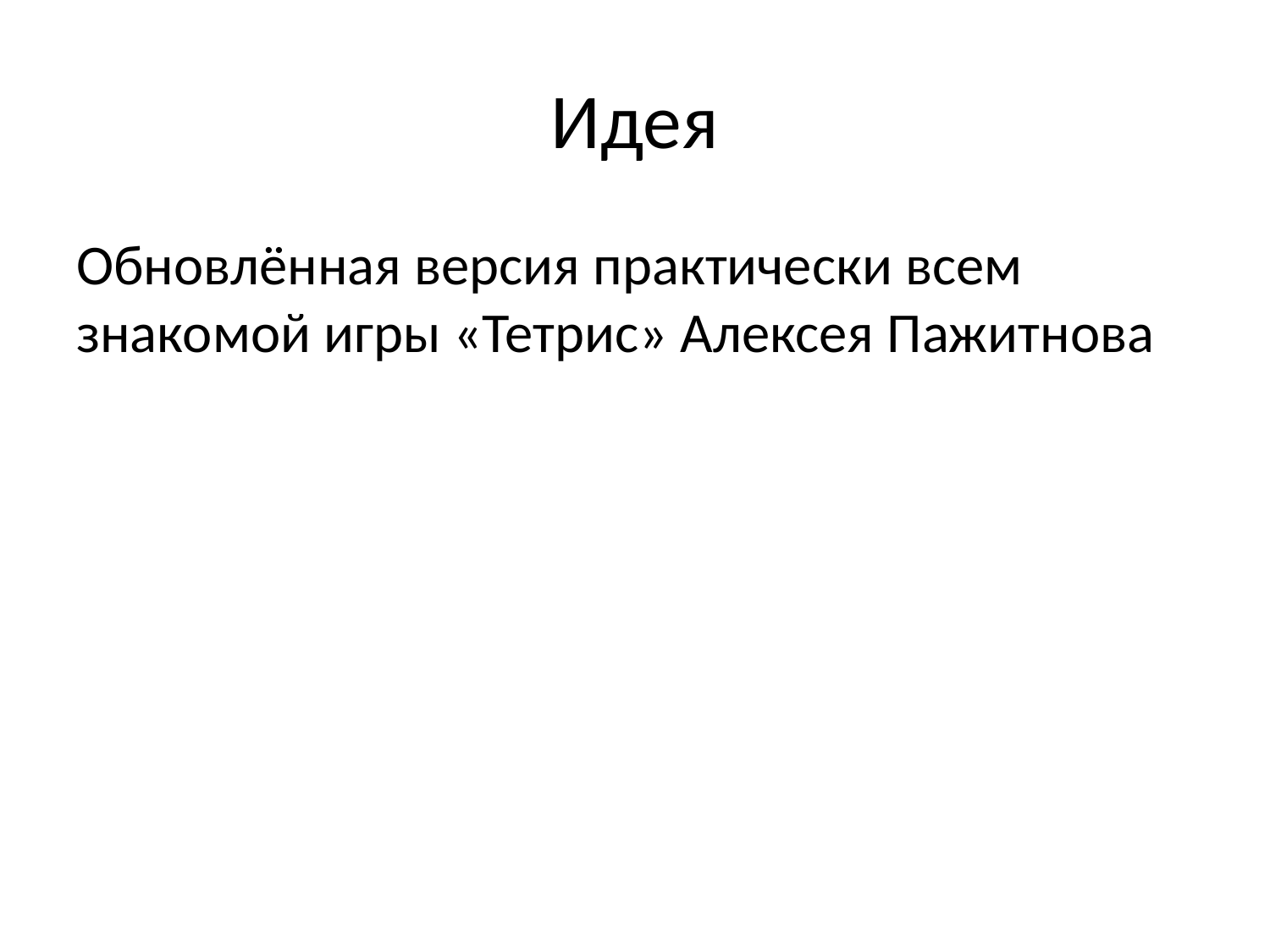

# Идея
Обновлённая версия практически всем знакомой игры «Тетрис» Алексея Пажитнова